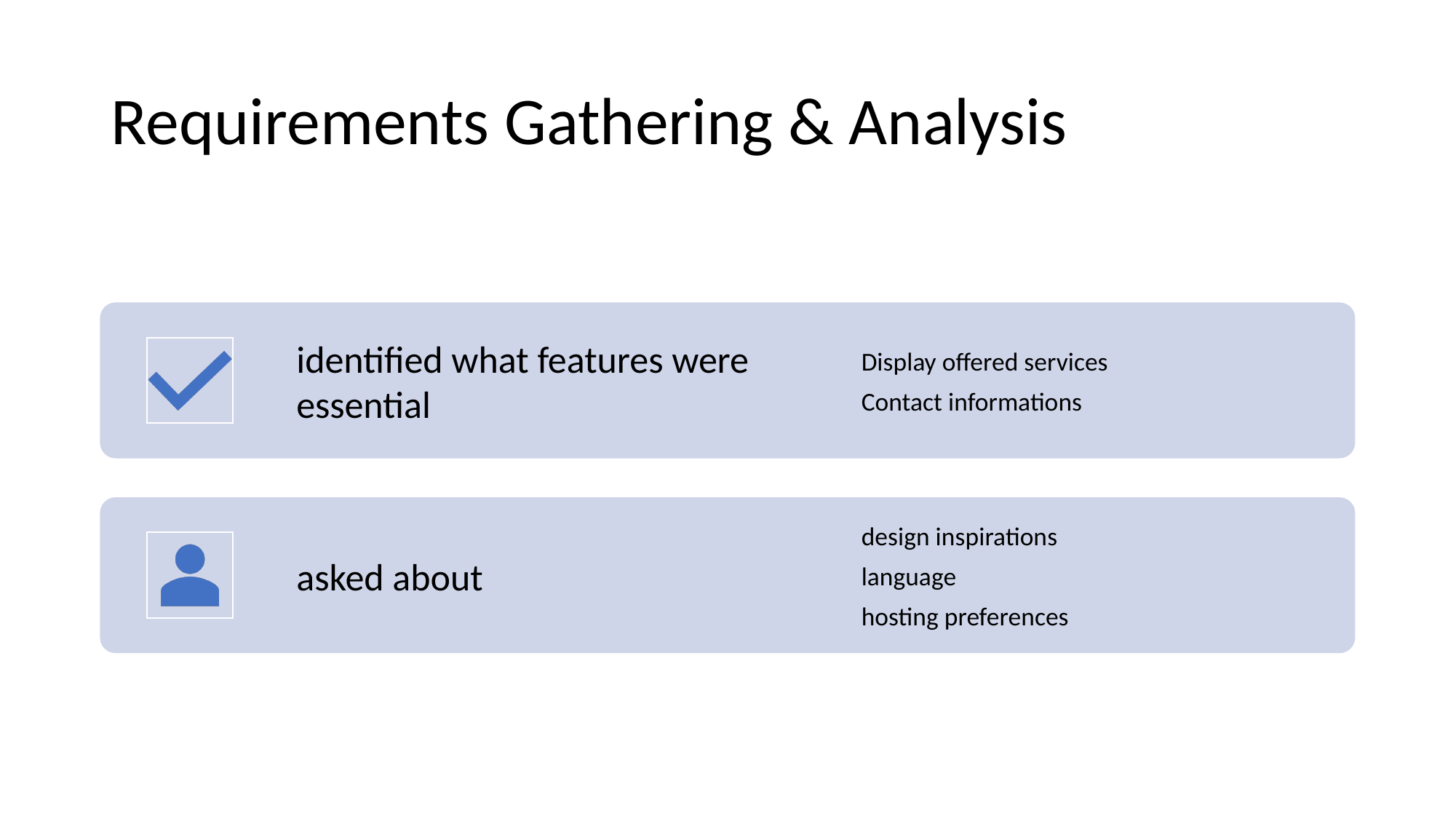

# Requirements Gathering & Analysis
identified what features were essential
Display offered services
Contact informations
asked about
design inspirations
language
hosting preferences